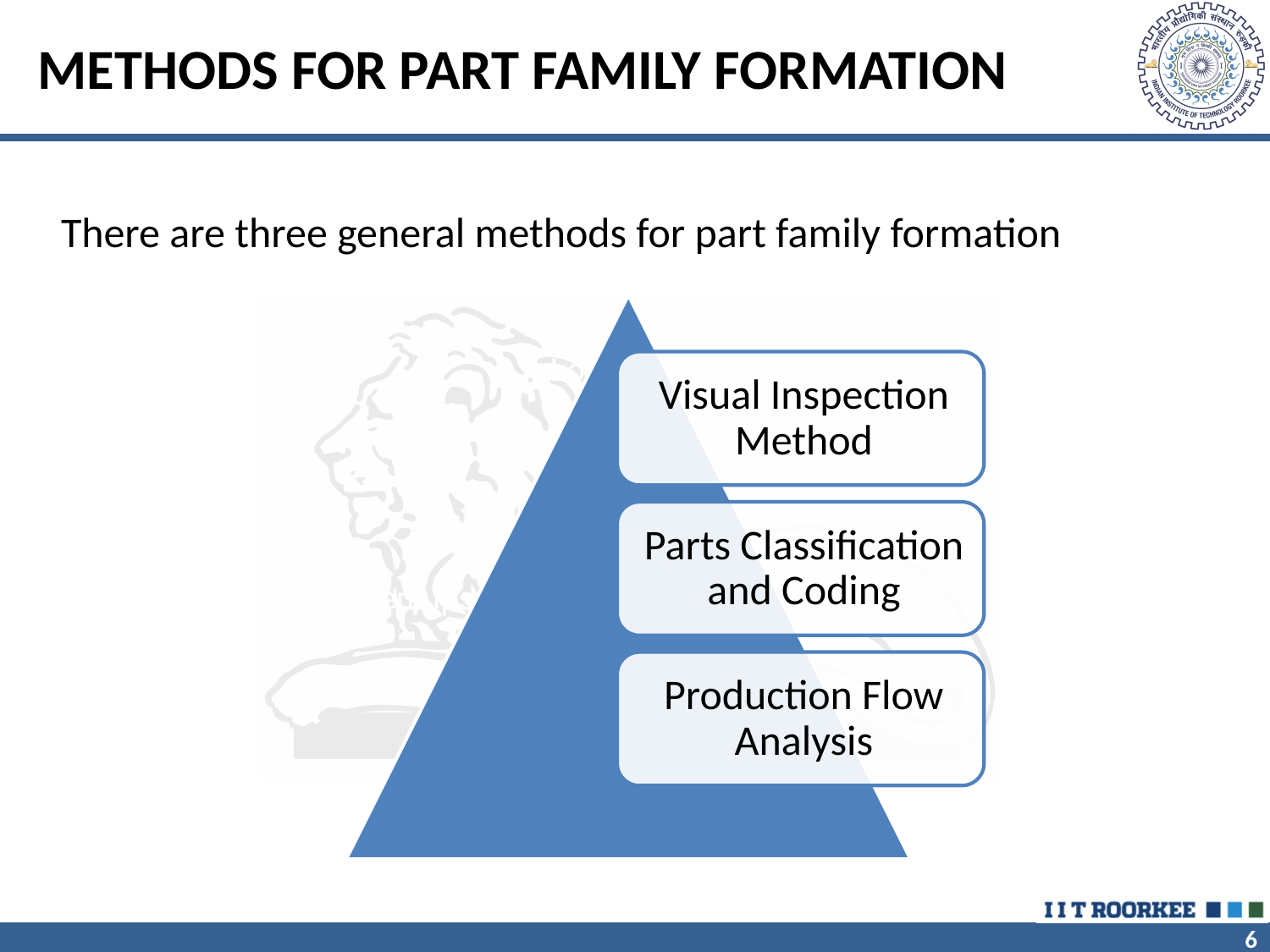

# METHODS FOR PART FAMILY FORMATION
There are three general methods for part family formation
Lorem Ipsum
Lorem Ipsum
Lorem Ipsum
Lorem Ipsum
Lorem Ipsum
Lorem Ipsum

Visual Inspection Method
Parts Classification and Coding
Production Flow Analysis